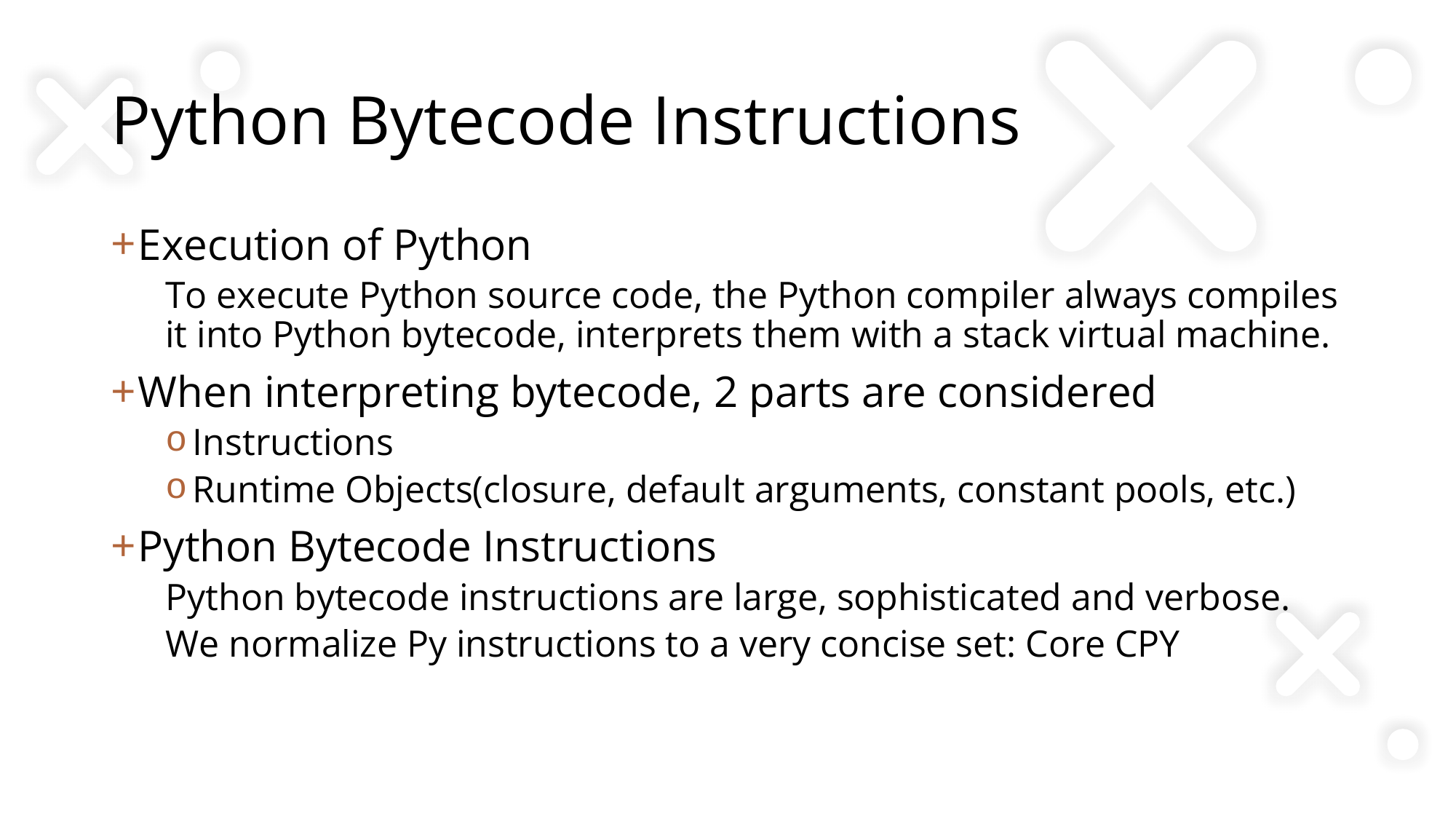

# Python Bytecode Instructions
Execution of Python
To execute Python source code, the Python compiler always compiles it into Python bytecode, interprets them with a stack virtual machine.
When interpreting bytecode, 2 parts are considered
Instructions
Runtime Objects(closure, default arguments, constant pools, etc.)
Python Bytecode Instructions
Python bytecode instructions are large, sophisticated and verbose.
We normalize Py instructions to a very concise set: Core CPY